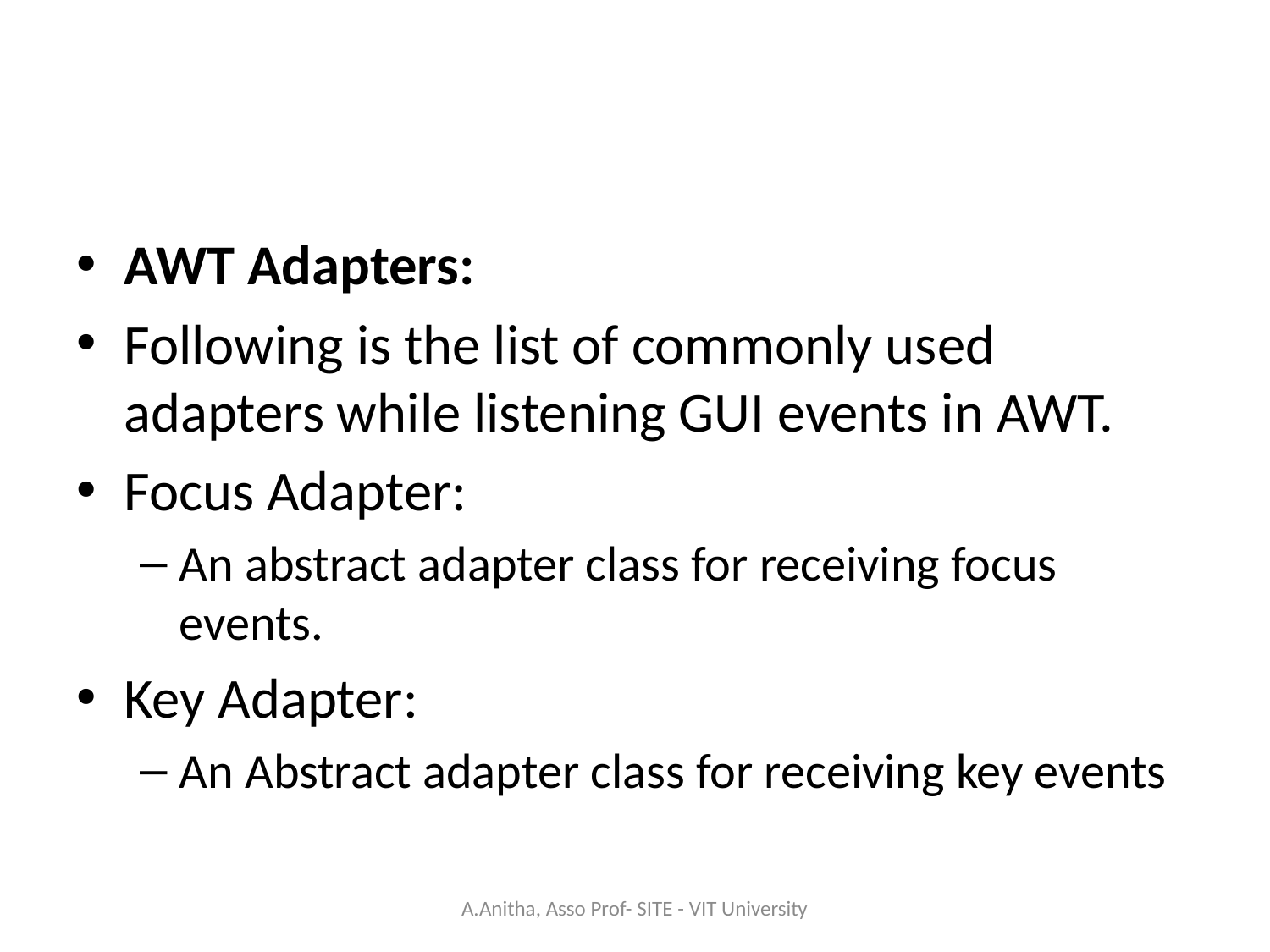

#
AWT Adapters:
Following is the list of commonly used adapters while listening GUI events in AWT.
Focus Adapter:
An abstract adapter class for receiving focus events.
Key Adapter:
An Abstract adapter class for receiving key events

A.Anitha, Asso Prof- SITE - VIT University